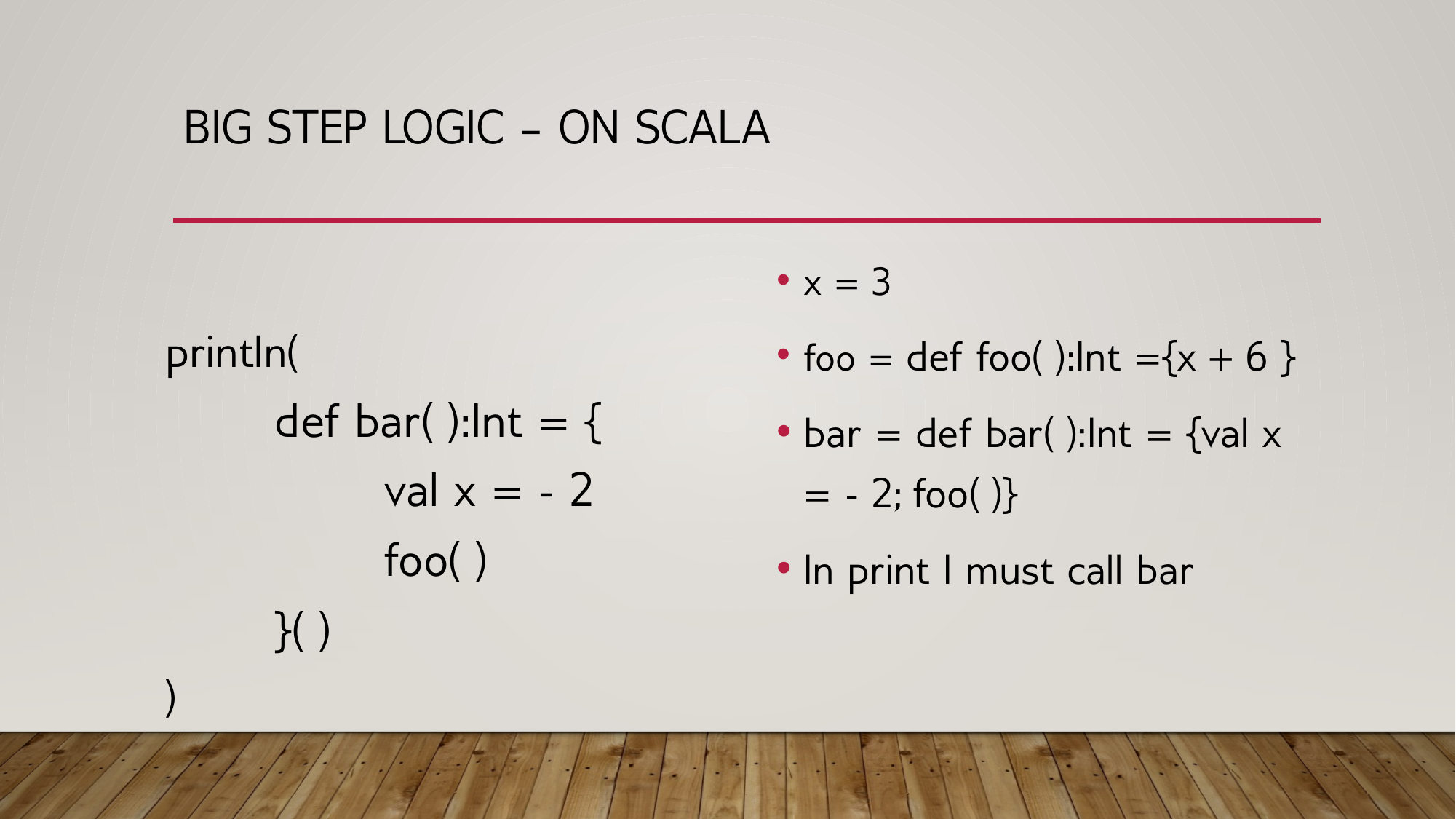

# Big step logic – on Scala
x = 3
foo = def foo( ):Int ={x + 6 }
bar = def bar( ):Int = {val x = - 2;	foo( )}
In print I must call bar

println(
	def bar( ):Int = {
		val x = - 2
		foo( )
	}( )
)